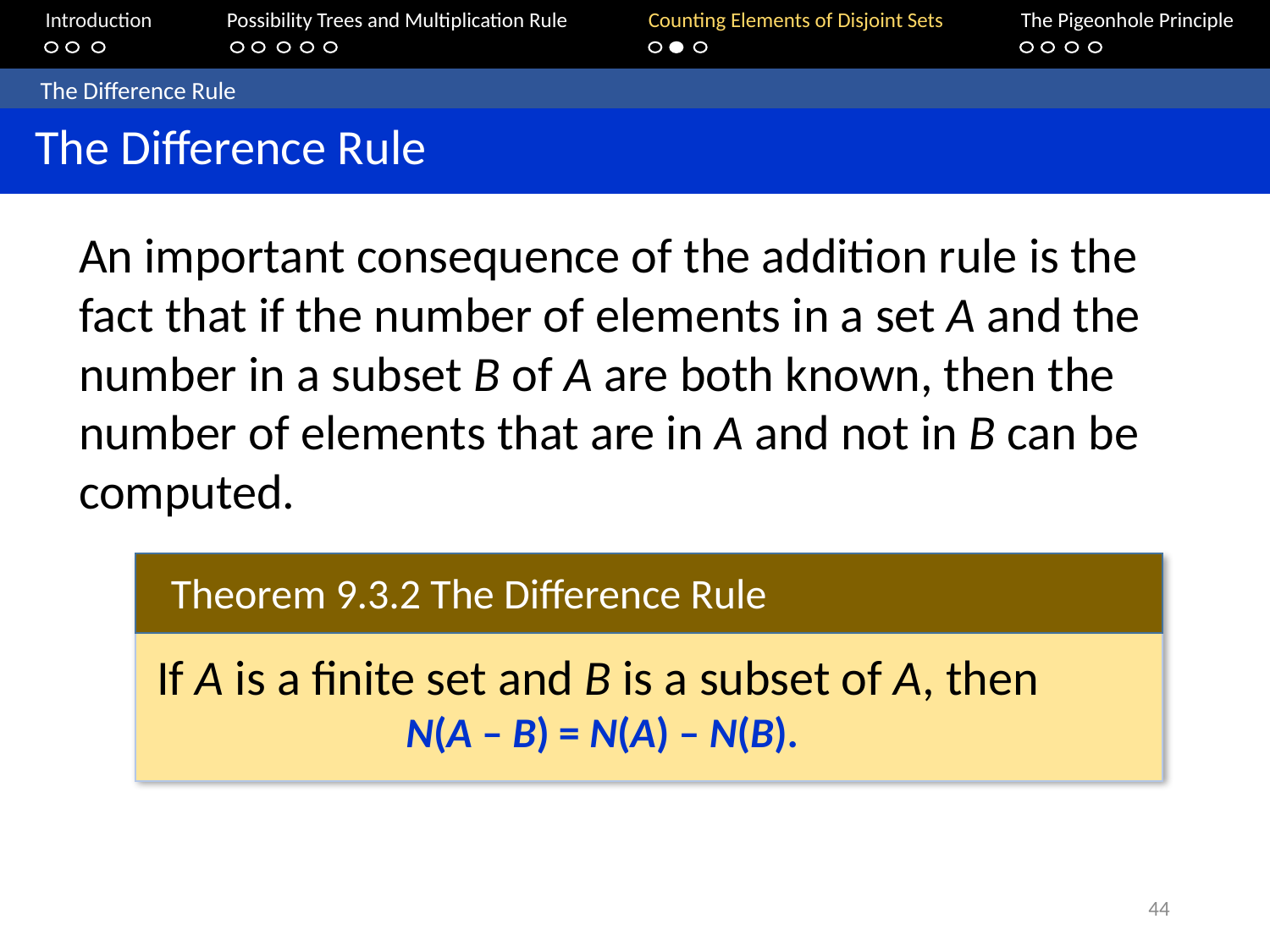

Introduction	Possibility Trees and Multiplication Rule	Counting Elements of Disjoint Sets		The Pigeonhole Principle

	The Difference Rule
  The Difference Rule
An important consequence of the addition rule is the fact that if the number of elements in a set A and the number in a subset B of A are both known, then the number of elements that are in A and not in B can be computed.

Theorem 9.3.2 The Difference Rule
If A is a finite set and B is a subset of A, then
	N(A – B) = N(A) – N(B).
44